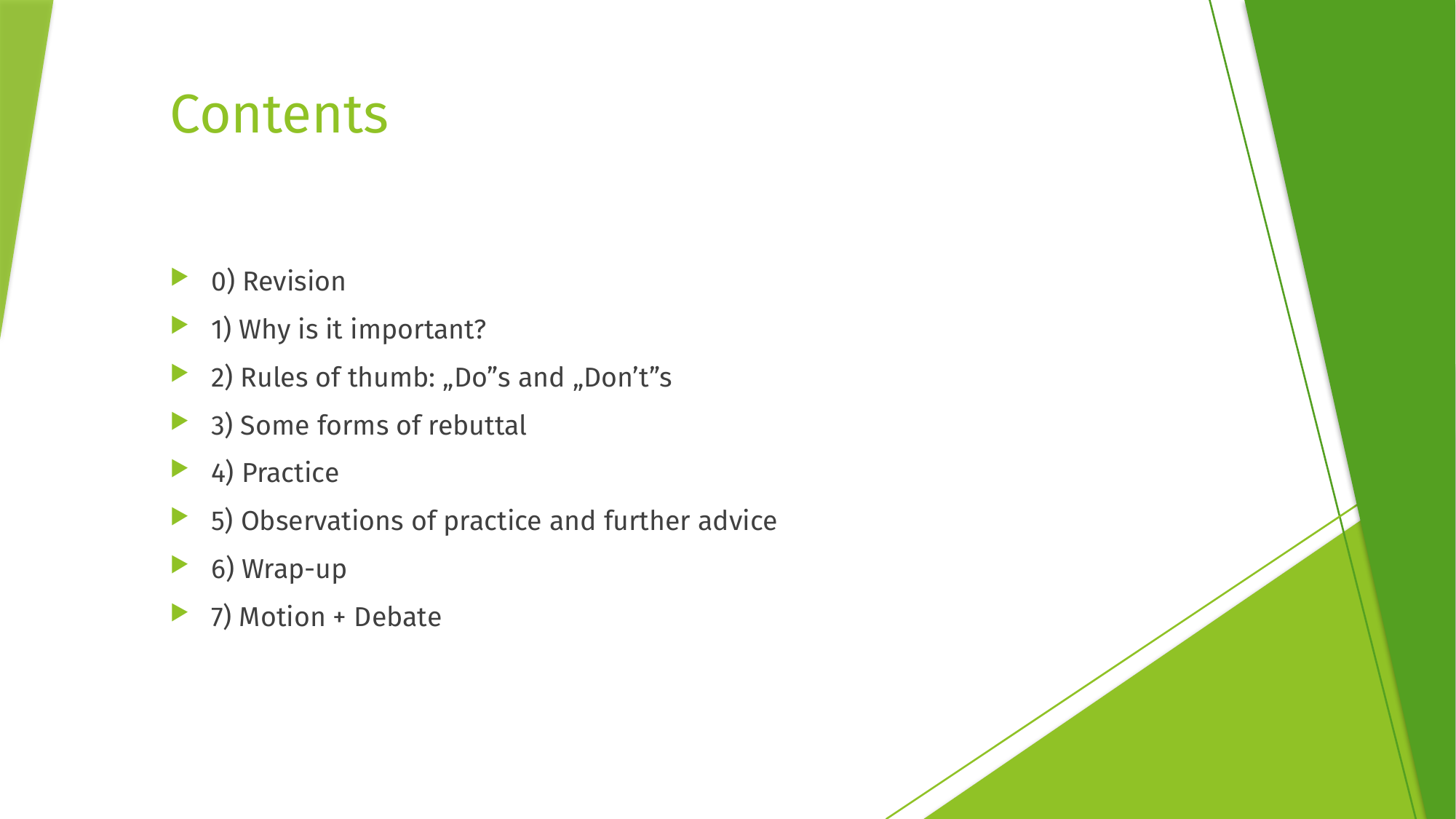

# Contents
0) Revision
1) Why is it important?
2) Rules of thumb: „Do”s and „Don’t”s
3) Some forms of rebuttal
4) Practice
5) Observations of practice and further advice
6) Wrap-up
7) Motion + Debate